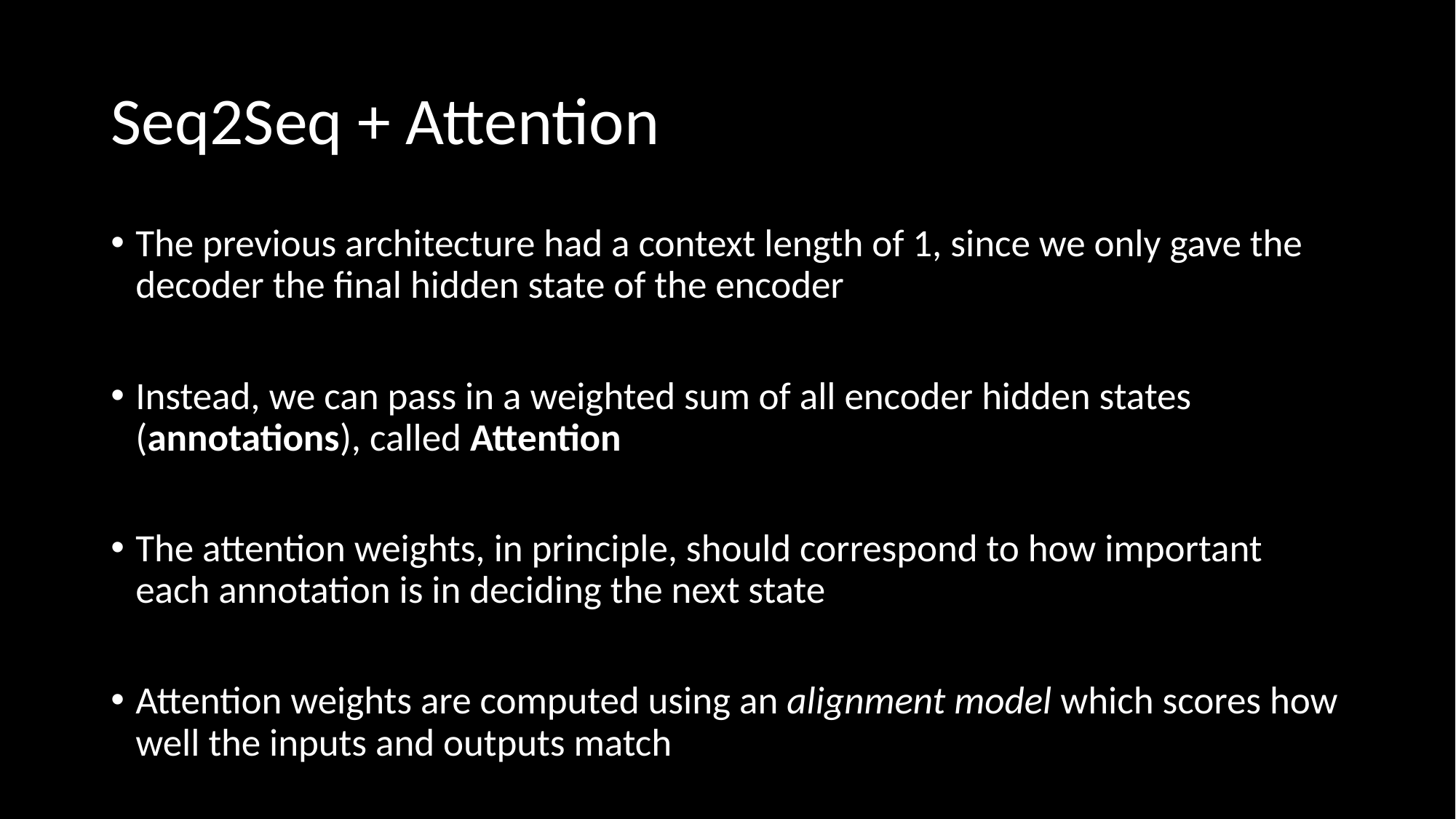

# Seq2Seq + Attention
The previous architecture had a context length of 1, since we only gave the decoder the final hidden state of the encoder

Instead, we can pass in a weighted sum of all encoder hidden states (annotations), called Attention

The attention weights, in principle, should correspond to how important each annotation is in deciding the next state

Attention weights are computed using an alignment model which scores how well the inputs and outputs match